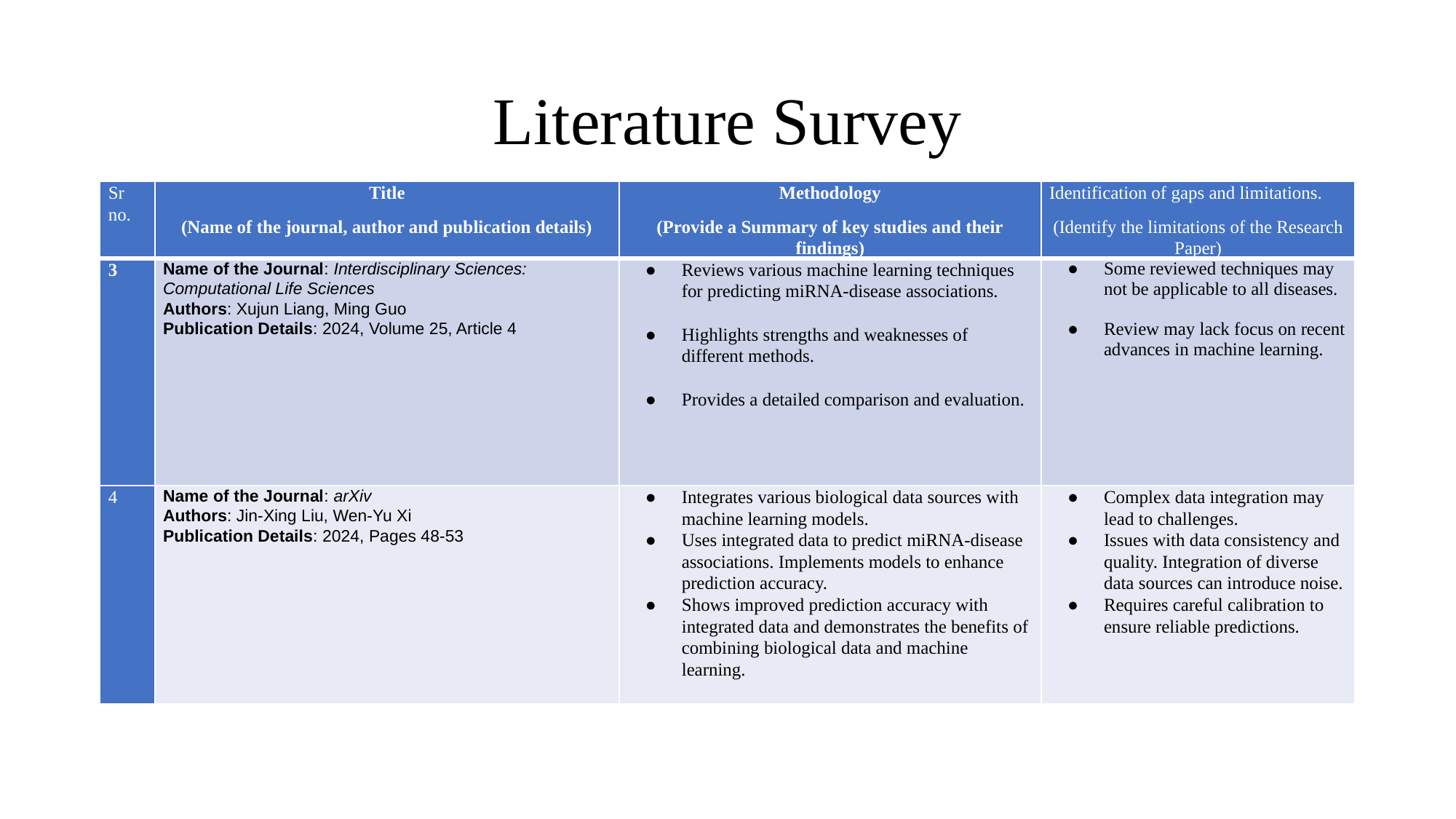

# Literature Survey
| Sr no. | Title (Name of the journal, author and publication details) | Methodology (Provide a Summary of key studies and their findings) | Identification of gaps and limitations. (Identify the limitations of the Research Paper) |
| --- | --- | --- | --- |
| 3 | Name of the Journal: Interdisciplinary Sciences: Computational Life Sciences Authors: Xujun Liang, Ming Guo Publication Details: 2024, Volume 25, Article 4 | Reviews various machine learning techniques for predicting miRNA-disease associations. Highlights strengths and weaknesses of different methods. Provides a detailed comparison and evaluation. | Some reviewed techniques may not be applicable to all diseases. Review may lack focus on recent advances in machine learning. |
| 4 | Name of the Journal: arXiv Authors: Jin-Xing Liu, Wen-Yu Xi Publication Details: 2024, Pages 48-53 | Integrates various biological data sources with machine learning models. Uses integrated data to predict miRNA-disease associations. Implements models to enhance prediction accuracy. Shows improved prediction accuracy with integrated data and demonstrates the benefits of combining biological data and machine learning. | Complex data integration may lead to challenges. Issues with data consistency and quality. Integration of diverse data sources can introduce noise. Requires careful calibration to ensure reliable predictions. |